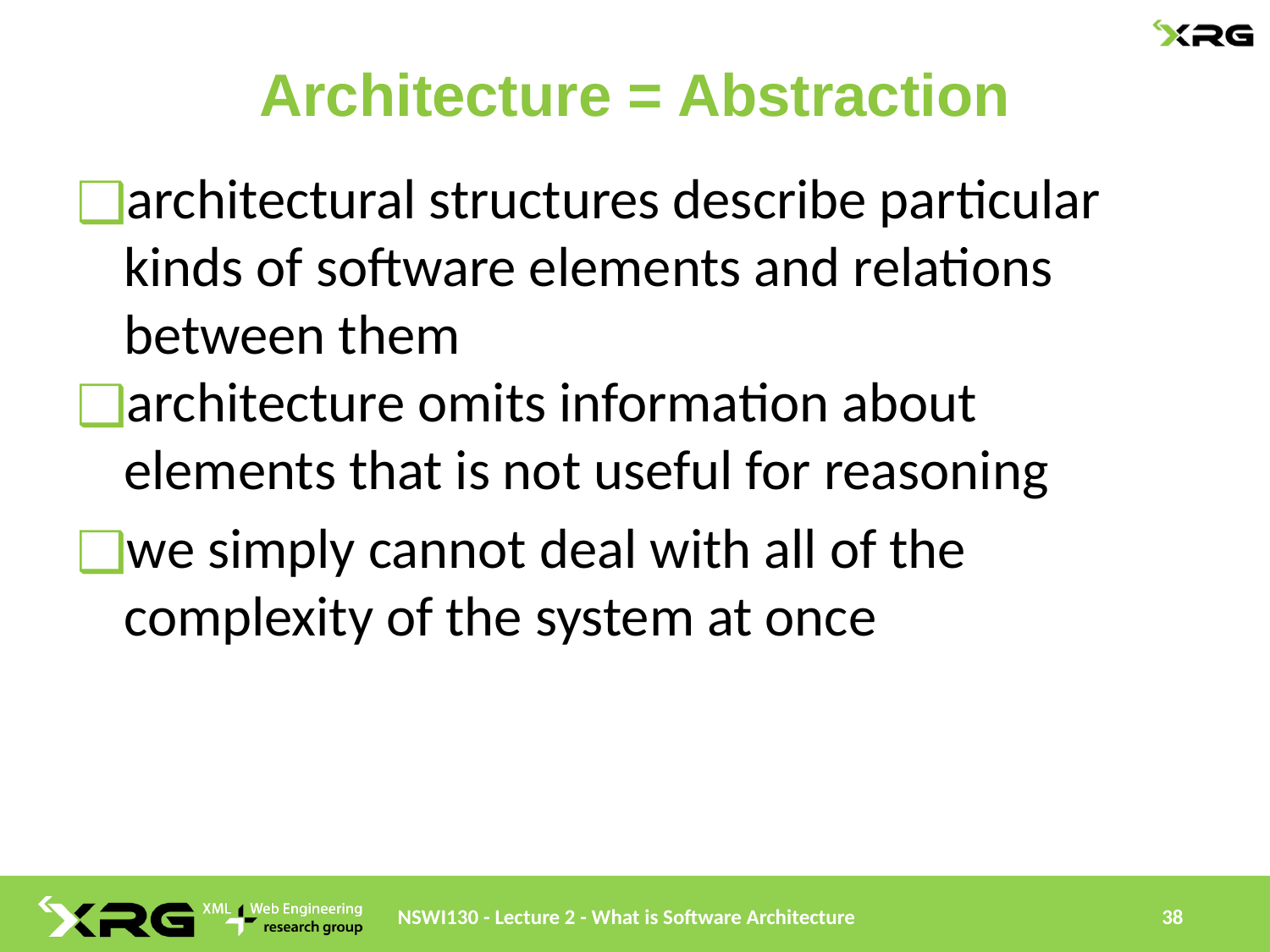

# Architecture = Abstraction
architectural structures describe particular kinds of software elements and relations between them
architecture omits information about elements that is not useful for reasoning
we simply cannot deal with all of the complexity of the system at once
NSWI130 - Lecture 2 - What is Software Architecture
38